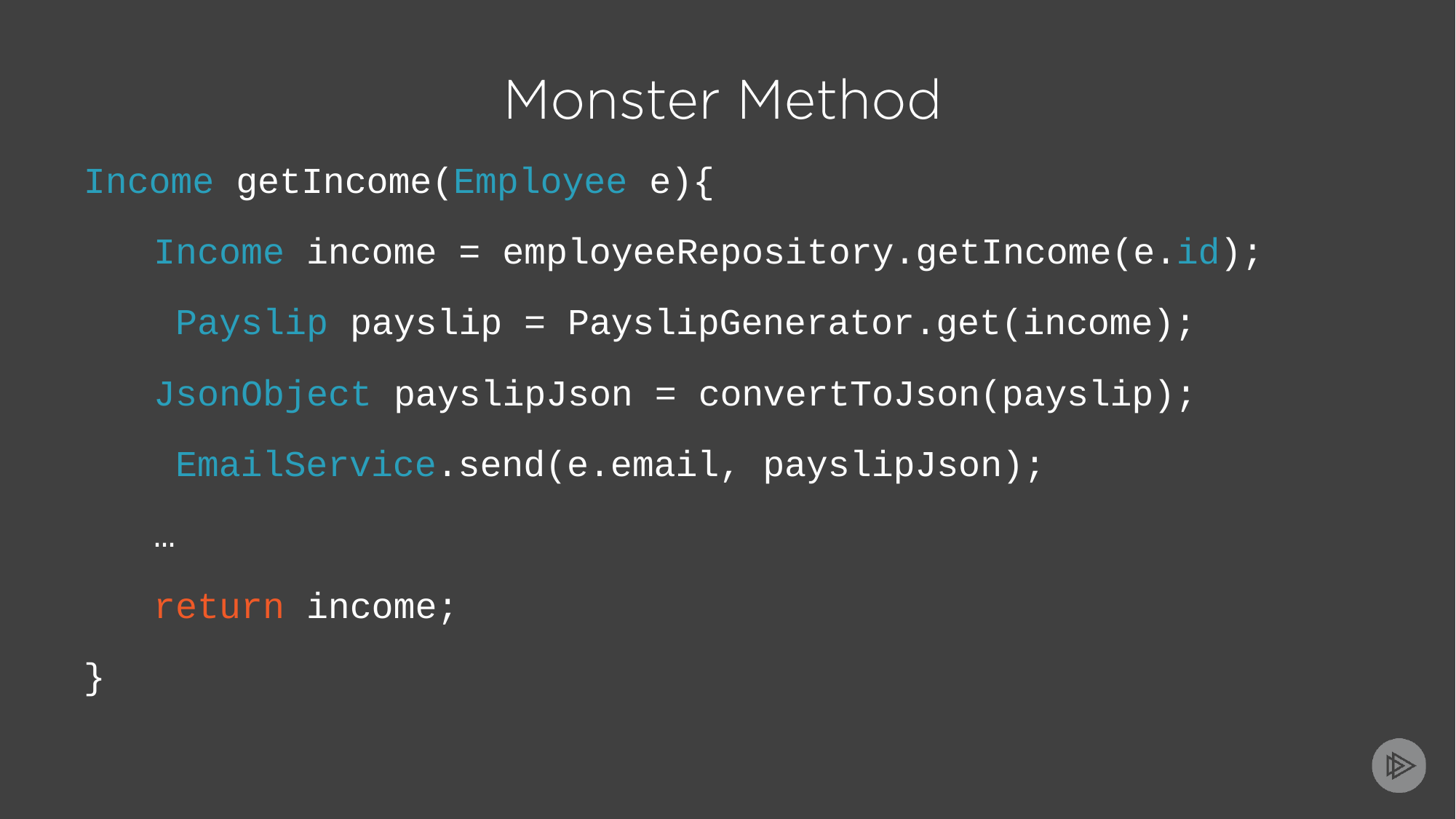

Income getIncome(Employee e){
Income income = employeeRepository.getIncome(e.id);  Payslip payslip = PayslipGenerator.get(income);
JsonObject payslipJson = convertToJson(payslip);  EmailService.send(e.email, payslipJson);
…
return income;
}